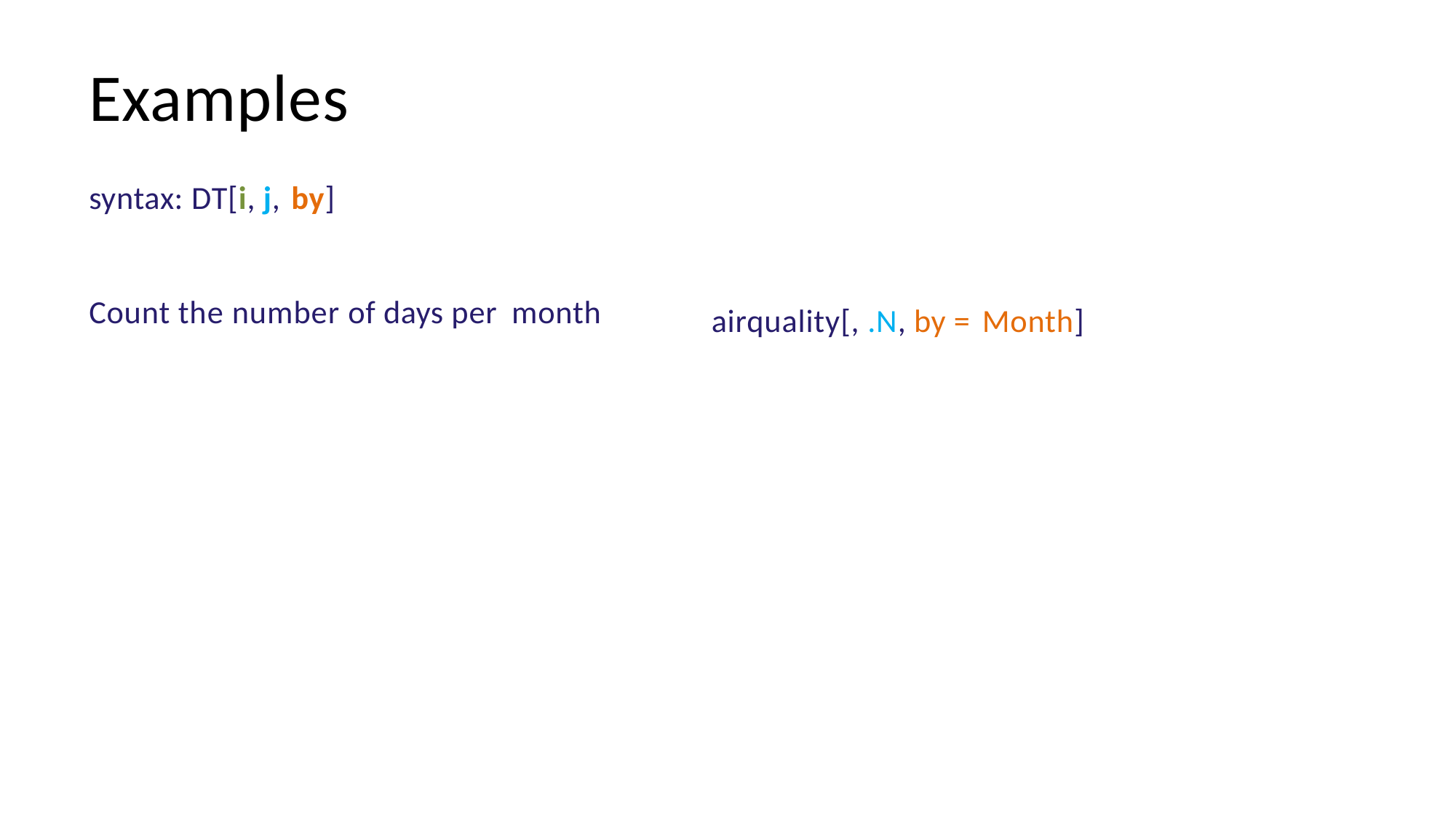

# Examples
syntax: DT[i, j, by]

Count the number of days per month
airquality[, .N, by = Month]
65